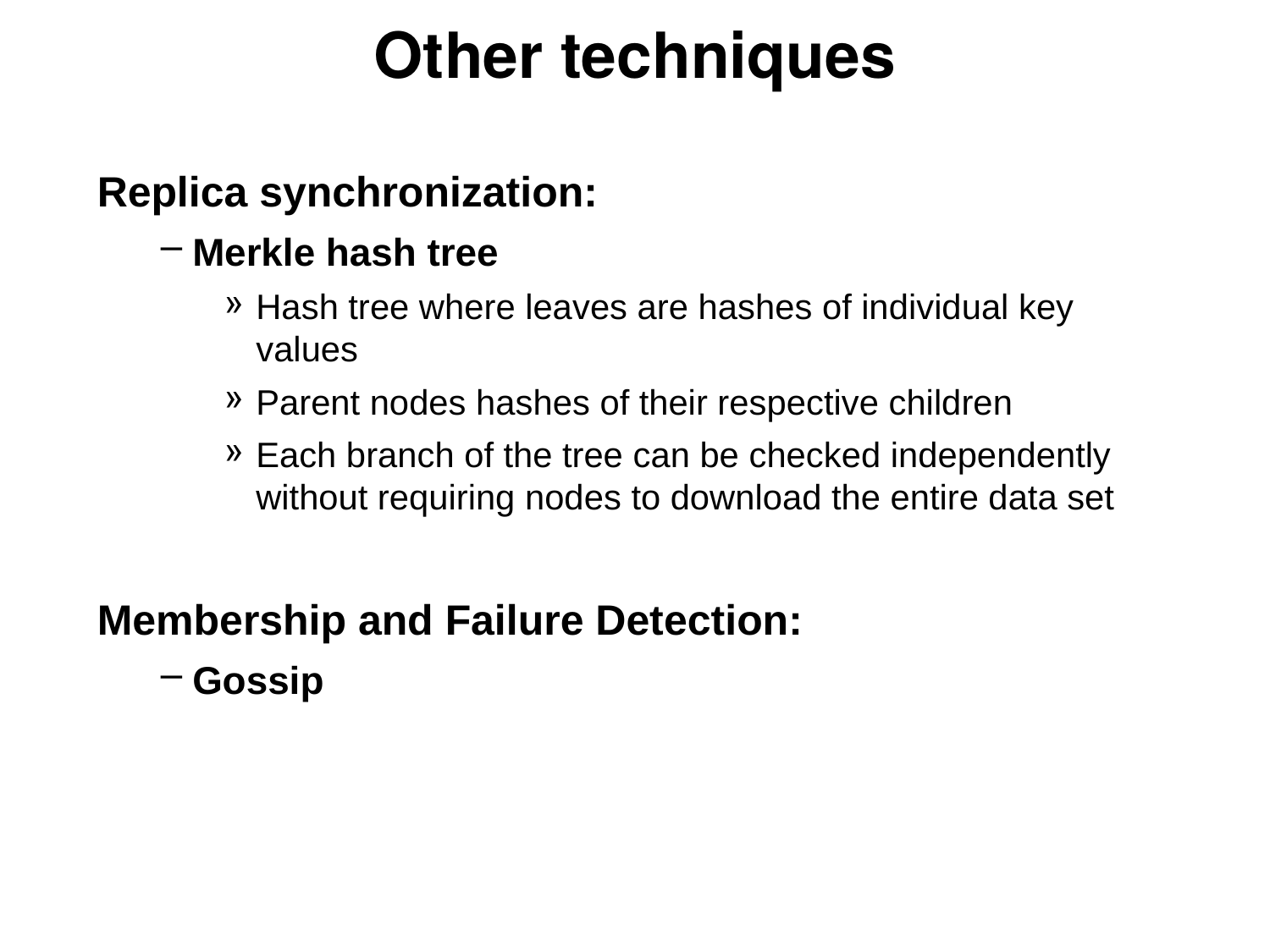

# Other techniques
Replica synchronization:
Merkle hash tree
Hash tree where leaves are hashes of individual key values
Parent nodes hashes of their respective children
Each branch of the tree can be checked independently without requiring nodes to download the entire data set

Membership and Failure Detection:
Gossip